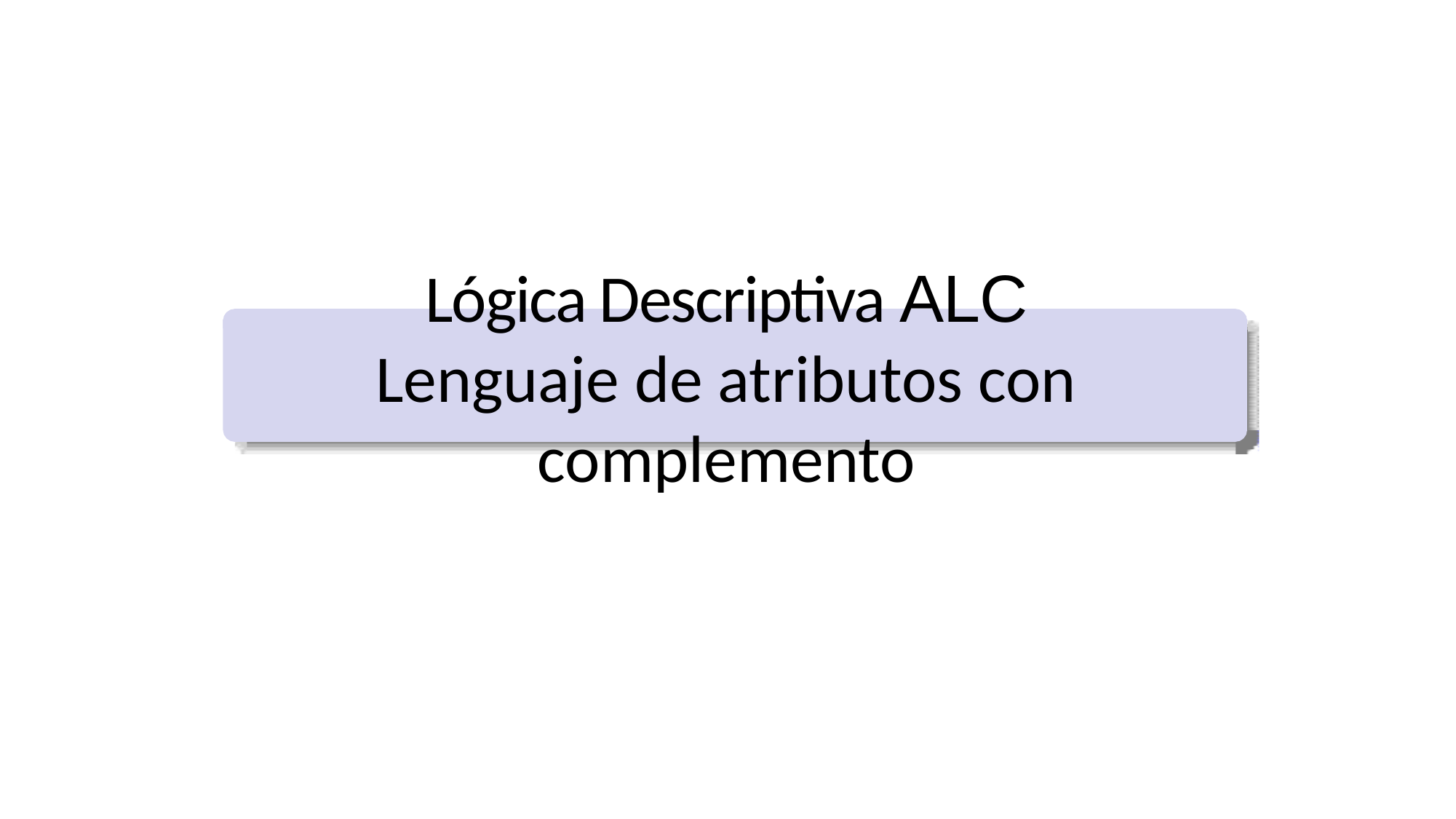

# Lógica Descriptiva ALC Lenguaje de atributos con complemento